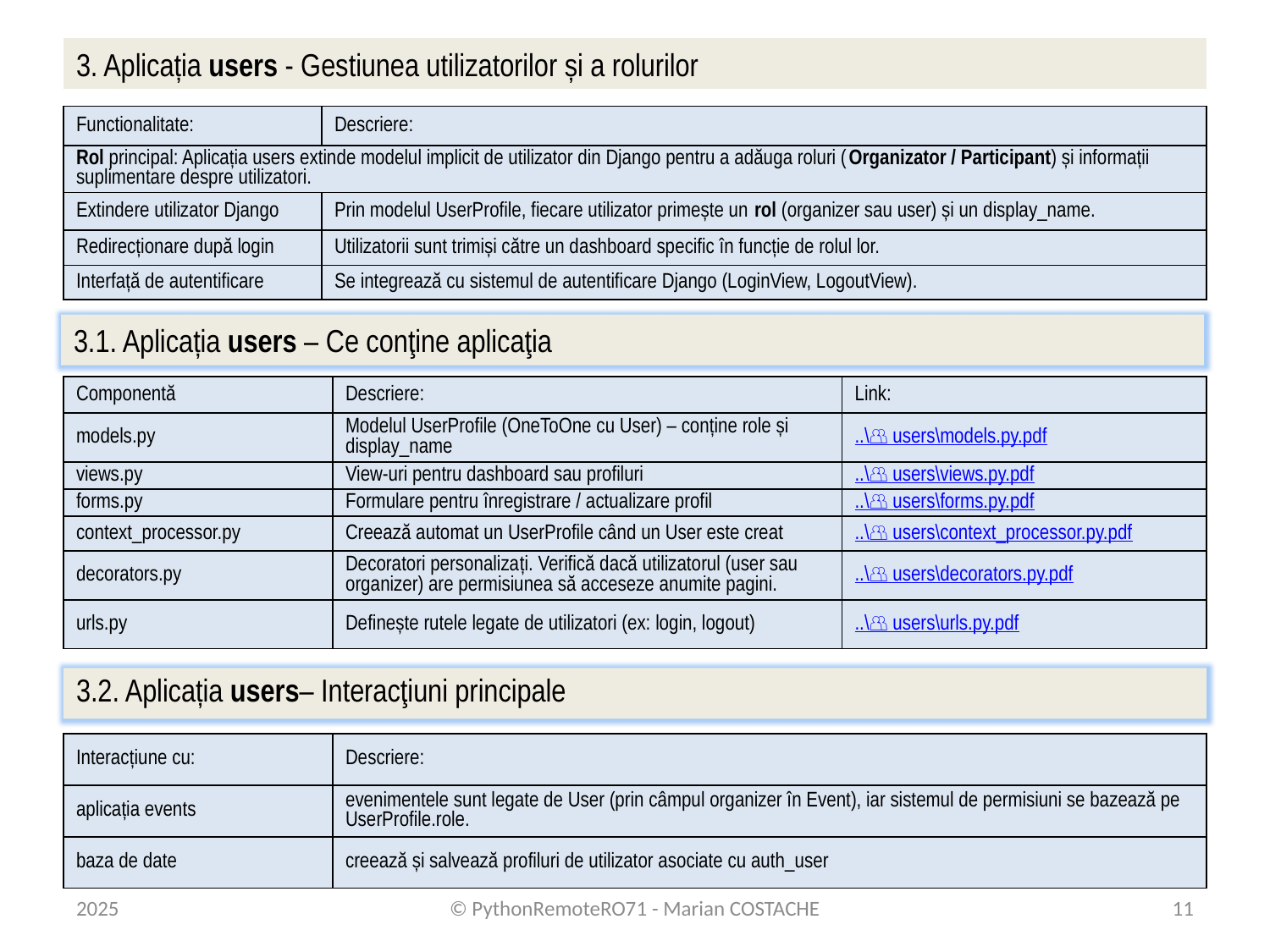

# 3. Aplicația users - Gestiunea utilizatorilor și a rolurilor
| Functionalitate: | Descriere: |
| --- | --- |
| Rol principal: Aplicația users extinde modelul implicit de utilizator din Django pentru a adăuga roluri (Organizator / Participant) și informații suplimentare despre utilizatori. |  |
| Extindere utilizator Django | Prin modelul UserProfile, fiecare utilizator primește un rol (organizer sau user) și un display\_name. |
| Redirecționare după login | Utilizatorii sunt trimiși către un dashboard specific în funcție de rolul lor. |
| Interfață de autentificare | Se integrează cu sistemul de autentificare Django (LoginView, LogoutView). |
3.1. Aplicația users – Ce conţine aplicaţia
| Componentă | Descriere: | Link: |
| --- | --- | --- |
| models.py | Modelul UserProfile (OneToOne cu User) – conține role și display\_name | ..\👥 users\models.py.pdf |
| views.py | View-uri pentru dashboard sau profiluri | ..\👥 users\views.py.pdf |
| forms.py | Formulare pentru înregistrare / actualizare profil | ..\👥 users\forms.py.pdf |
| context\_processor.py | Creează automat un UserProfile când un User este creat | ..\👥 users\context\_processor.py.pdf |
| decorators.py | Decoratori personalizați. Verifică dacă utilizatorul (user sau organizer) are permisiunea să acceseze anumite pagini. | ..\👥 users\decorators.py.pdf |
| urls.py | Definește rutele legate de utilizatori (ex: login, logout) | ..\👥 users\urls.py.pdf |
3.2. Aplicația users– Interacţiuni principale
| Interacțiune cu: | Descriere: |
| --- | --- |
| aplicația events | evenimentele sunt legate de User (prin câmpul organizer în Event), iar sistemul de permisiuni se bazează pe UserProfile.role. |
| baza de date | creează și salvează profiluri de utilizator asociate cu auth\_user |
2025
© PythonRemoteRO71 - Marian COSTACHE
11